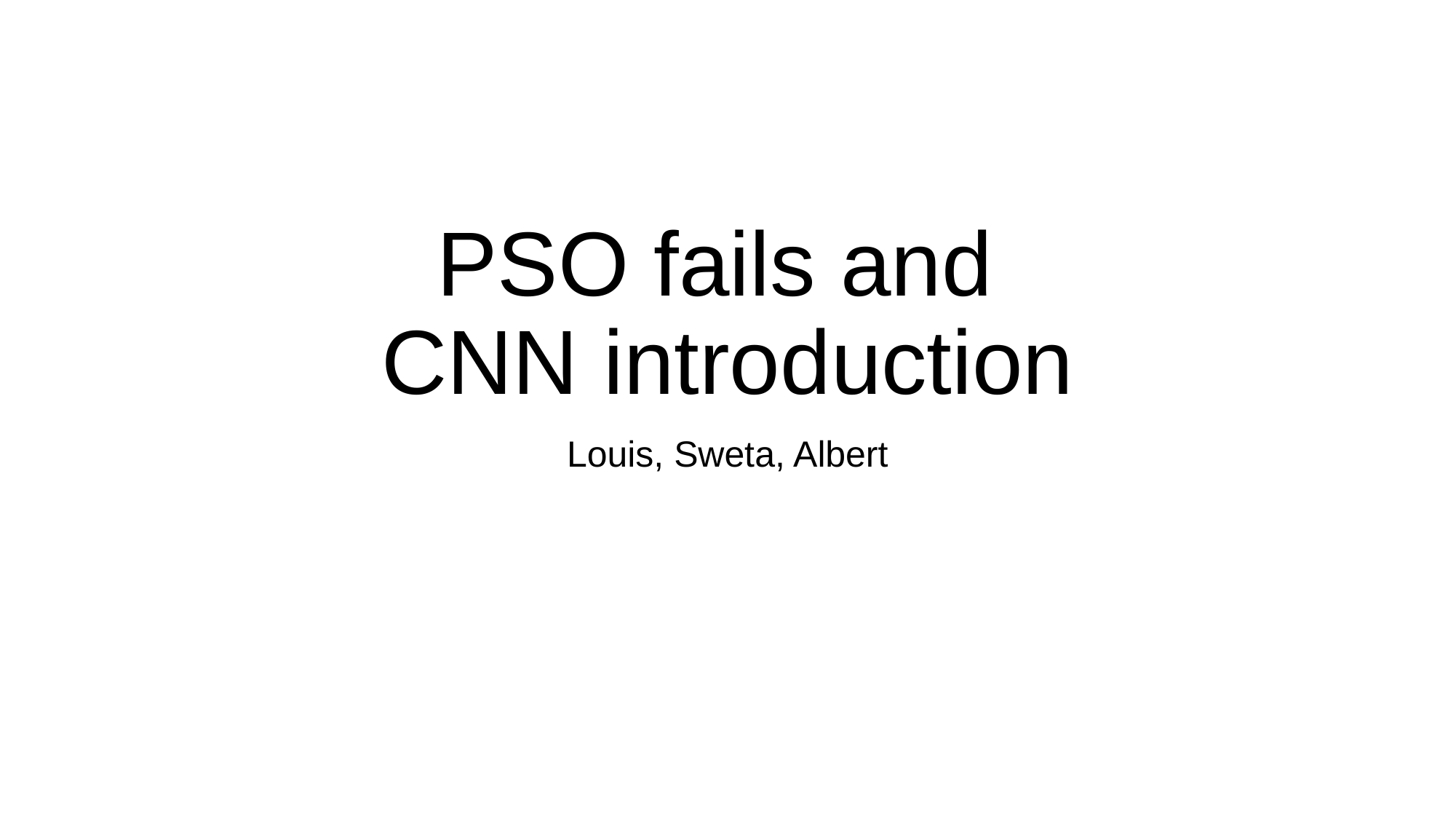

# PSO fails and CNN introduction
Louis, Sweta, Albert